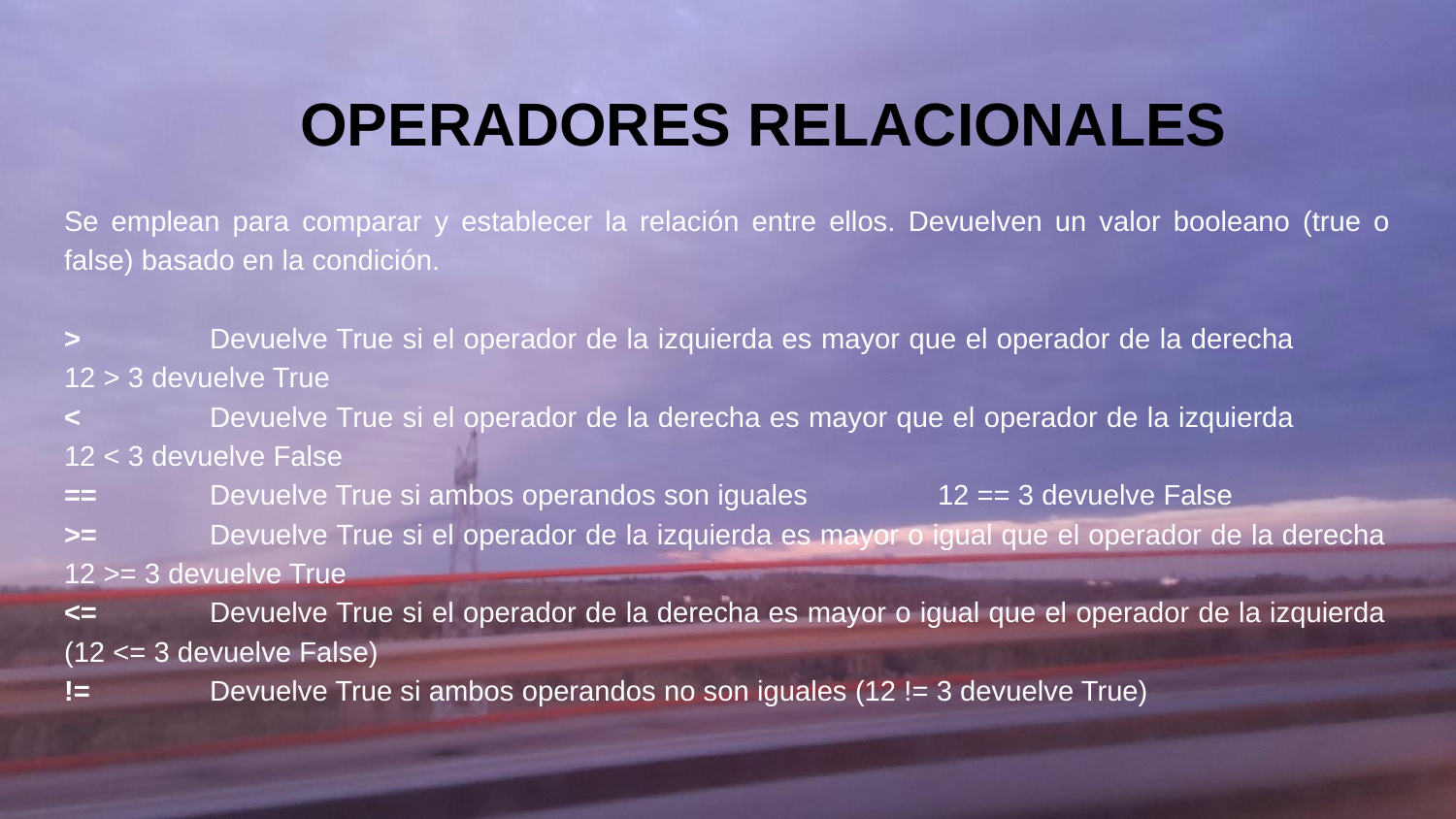

# OPERADORES RELACIONALES
Se emplean para comparar y establecer la relación entre ellos. Devuelven un valor booleano (true o false) basado en la condición.

>	Devuelve True si el operador de la izquierda es mayor que el operador de la derecha	12 > 3 devuelve True
<	Devuelve True si el operador de la derecha es mayor que el operador de la izquierda	12 < 3 devuelve False
==	Devuelve True si ambos operandos son iguales	12 == 3 devuelve False
>=	Devuelve True si el operador de la izquierda es mayor o igual que el operador de la derecha	12 >= 3 devuelve True
<=	Devuelve True si el operador de la derecha es mayor o igual que el operador de la izquierda	(12 <= 3 devuelve False)
!=	Devuelve True si ambos operandos no son iguales (12 != 3 devuelve True)